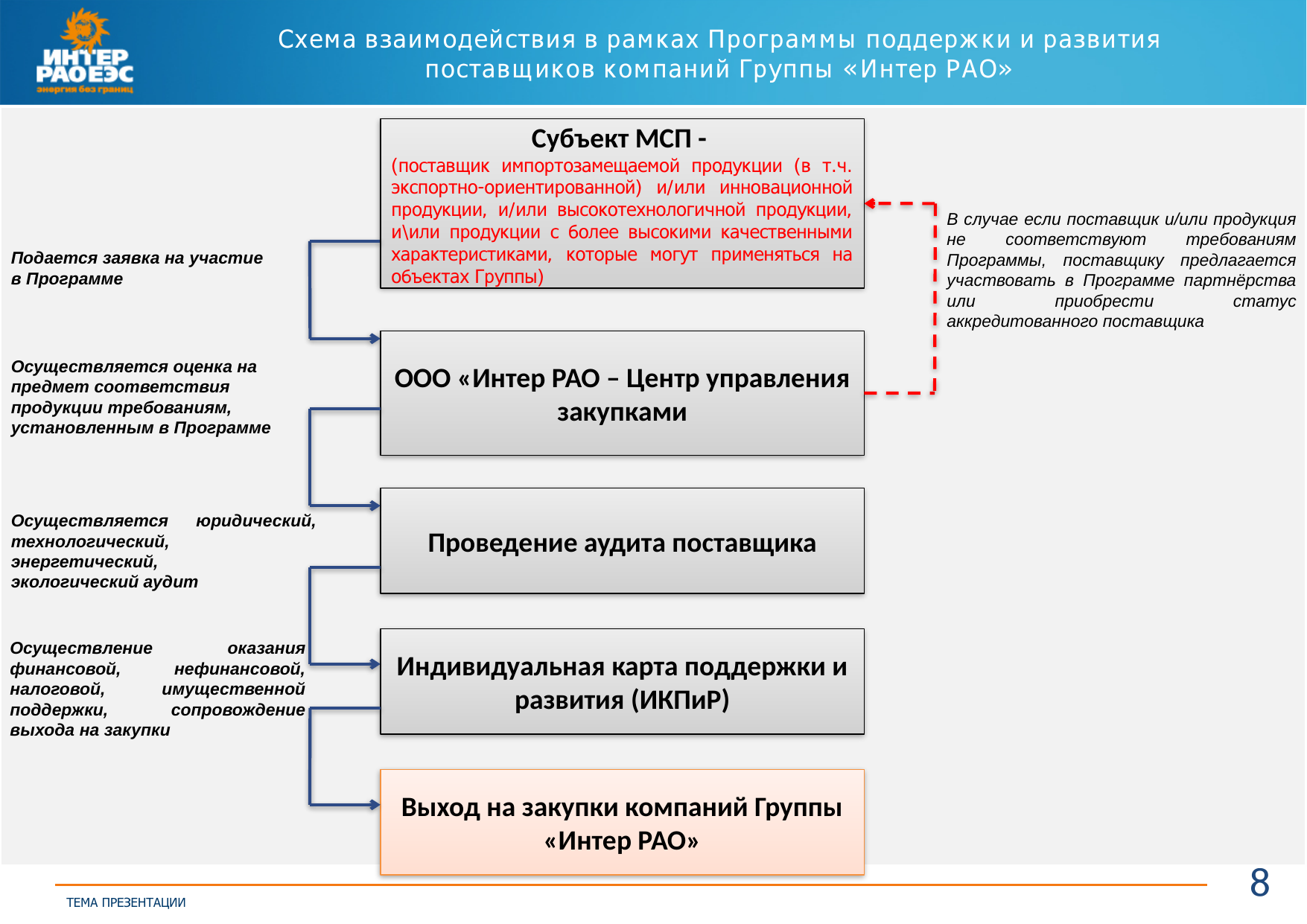

# Схема взаимодействия в рамках Программы поддержки и развития поставщиков компаний Группы «Интер РАО»

Субъект МСП -
(поставщик импортозамещаемой продукции (в т.ч. экспортно-ориентированной) и/или инновационной продукции, и/или высокотехнологичной продукции, и\или продукции с более высокими качественными характеристиками, которые могут применяться на объектах Группы)
В случае если поставщик и/или продукция не соответствуют требованиям Программы, поставщику предлагается участвовать в Программе партнёрства или приобрести статус аккредитованного поставщика
Подается заявка на участие в Программе
ООО «Интер РАО – Центр управления закупками
Осуществляется оценка на предмет соответствия продукции требованиям, установленным в Программе
Проведение аудита поставщика
Осуществляется юридический, технологический, энергетический,
экологический аудит
Индивидуальная карта поддержки и развития (ИКПиР)
Осуществление оказания финансовой, нефинансовой, налоговой, имущественной поддержки, сопровождение выхода на закупки
Выход на закупки компаний Группы «Интер РАО»